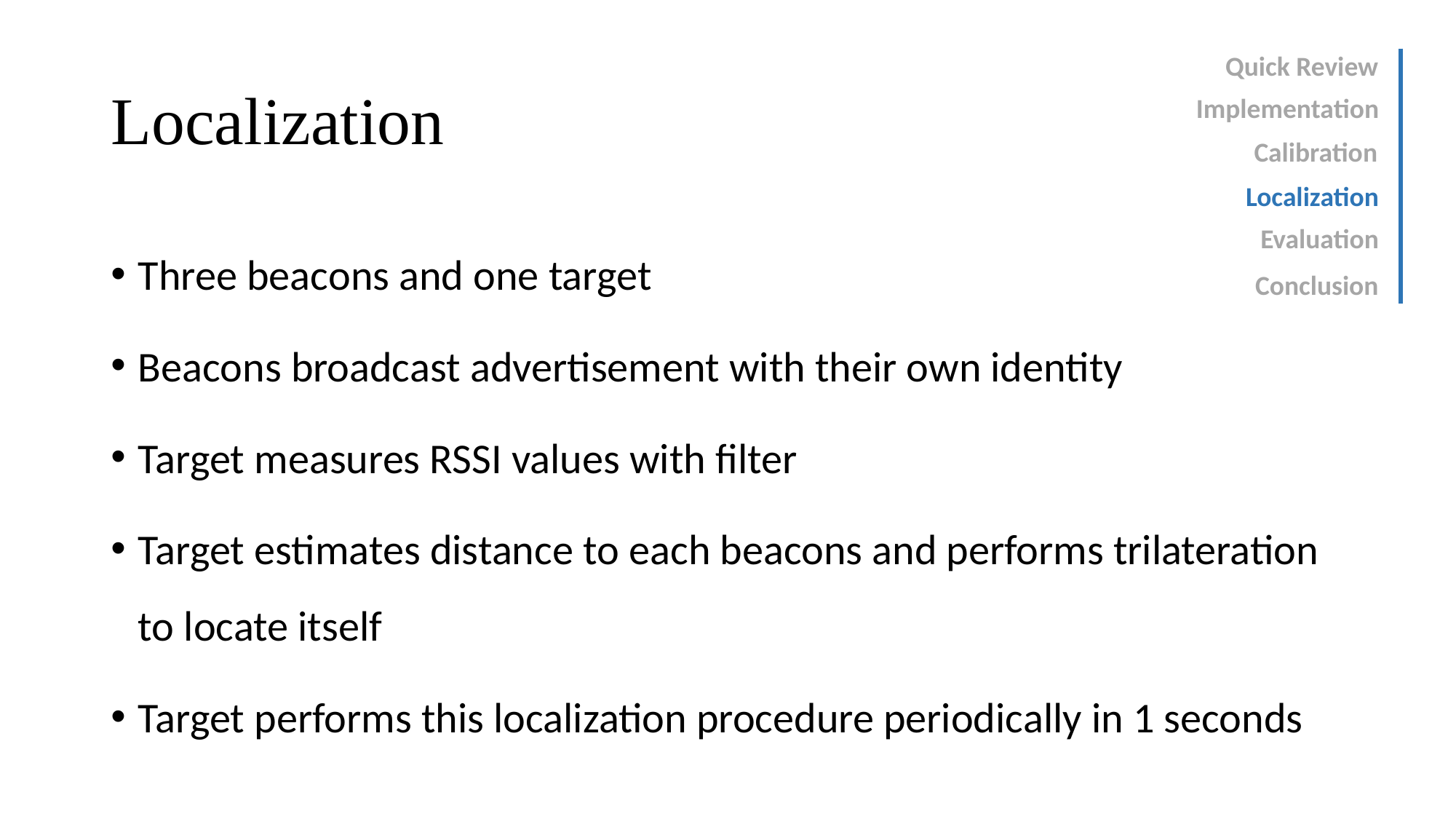

# Localization
Quick Review
Implementation
Calibration
Localization
Evaluation
Conclusion
Three beacons and one target
Beacons broadcast advertisement with their own identity
Target measures RSSI values with filter
Target estimates distance to each beacons and performs trilateration to locate itself
Target performs this localization procedure periodically in 1 seconds